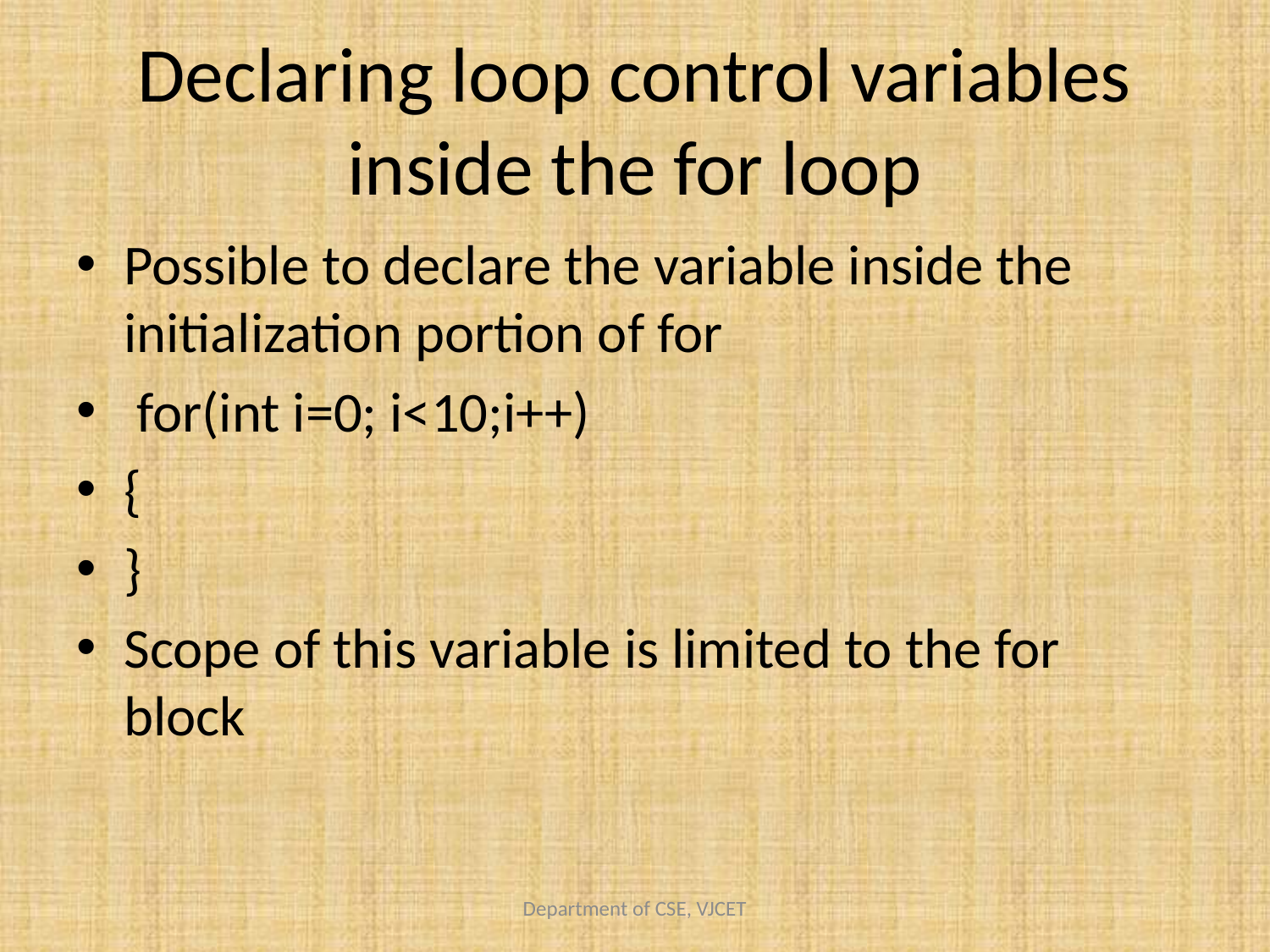

# Declaring loop control variables inside the for loop
Possible to declare the variable inside the initialization portion of for
 for(int i=0; i<10;i++)
{
}
Scope of this variable is limited to the for block
Department of CSE, VJCET